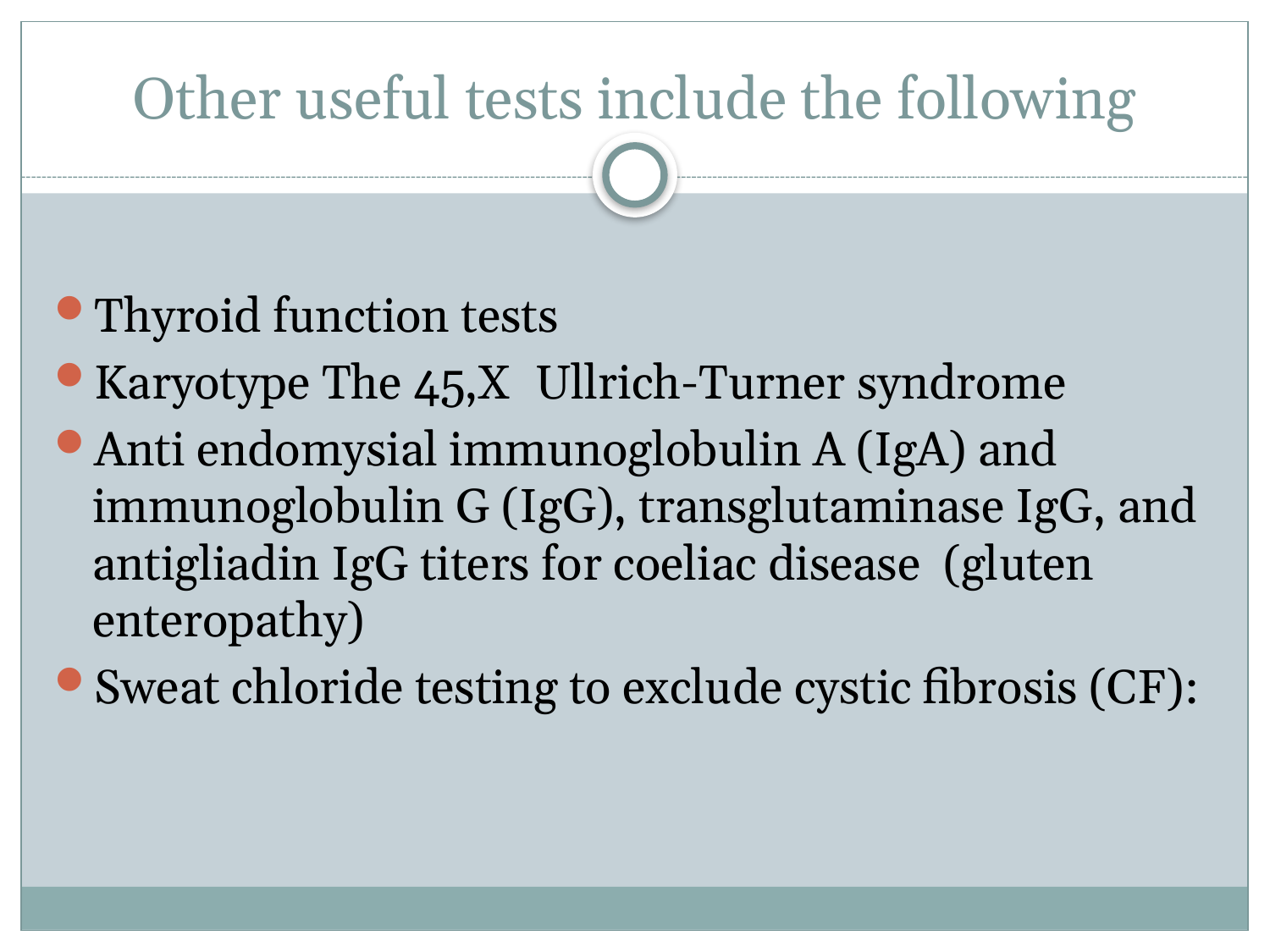

# Other useful tests include the following

Thyroid function tests
Karyotype The 45,X  Ullrich-Turner syndrome
Anti endomysial immunoglobulin A (IgA) and immunoglobulin G (IgG), transglutaminase IgG, and antigliadin IgG titers for coeliac disease  (gluten enteropathy)
Sweat chloride testing to exclude cystic fibrosis (CF):